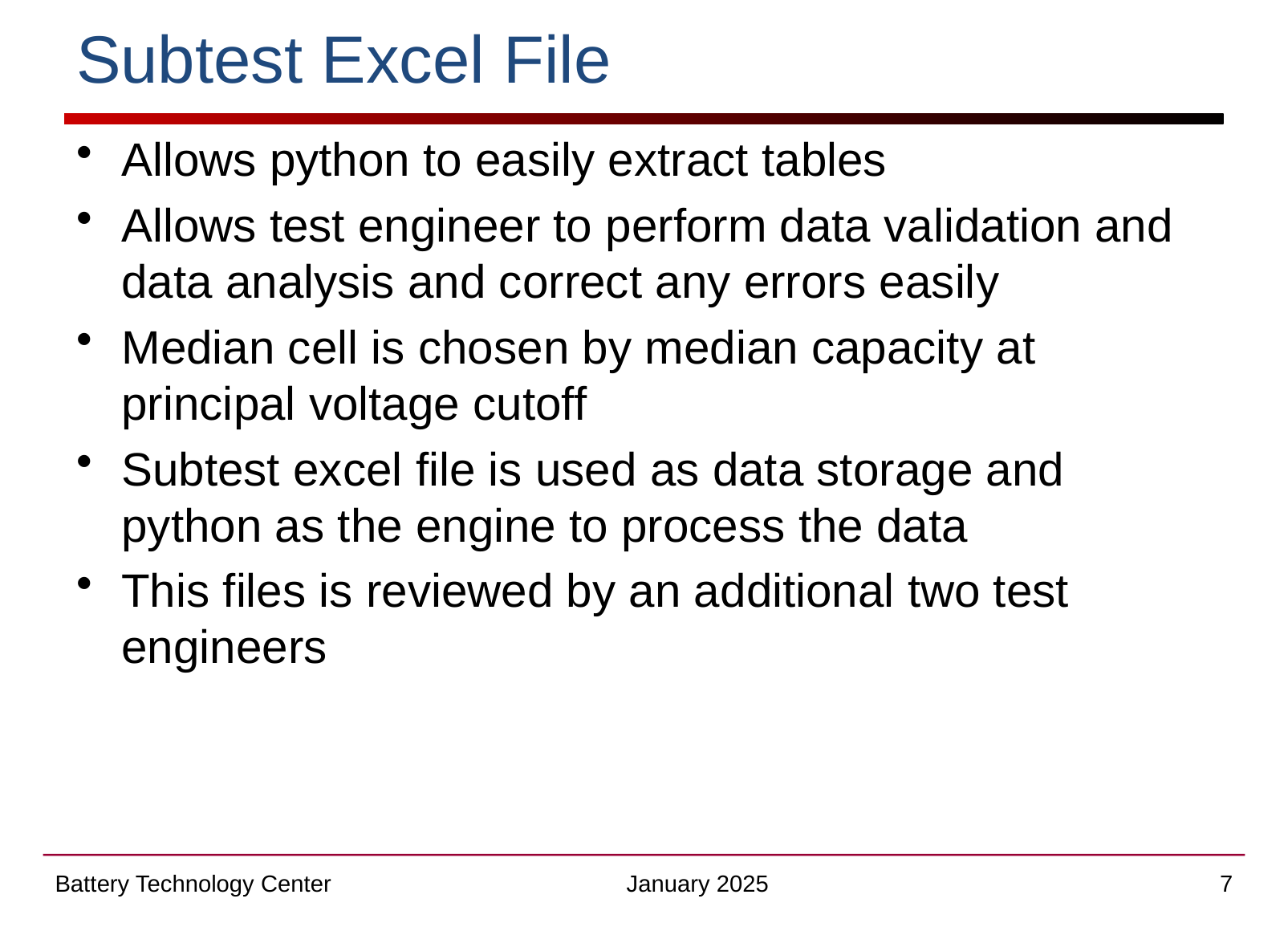

# Subtest Excel File
Allows python to easily extract tables
Allows test engineer to perform data validation and data analysis and correct any errors easily
Median cell is chosen by median capacity at principal voltage cutoff
Subtest excel file is used as data storage and python as the engine to process the data
This files is reviewed by an additional two test engineers

Battery Technology Center
January 2025
7